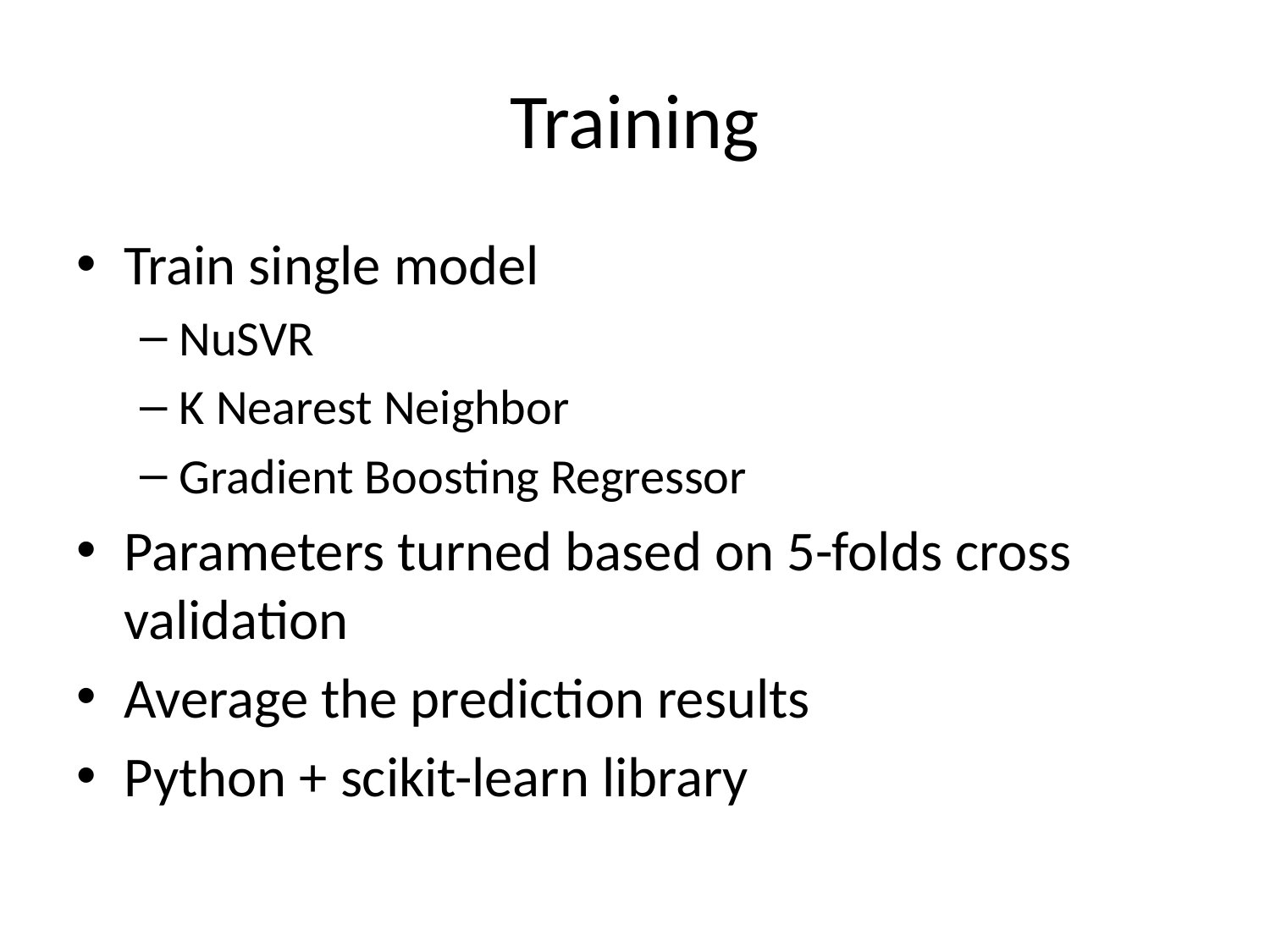

# Training
Train single model
NuSVR
K Nearest Neighbor
Gradient Boosting Regressor
Parameters turned based on 5-folds cross validation
Average the prediction results
Python + scikit-learn library